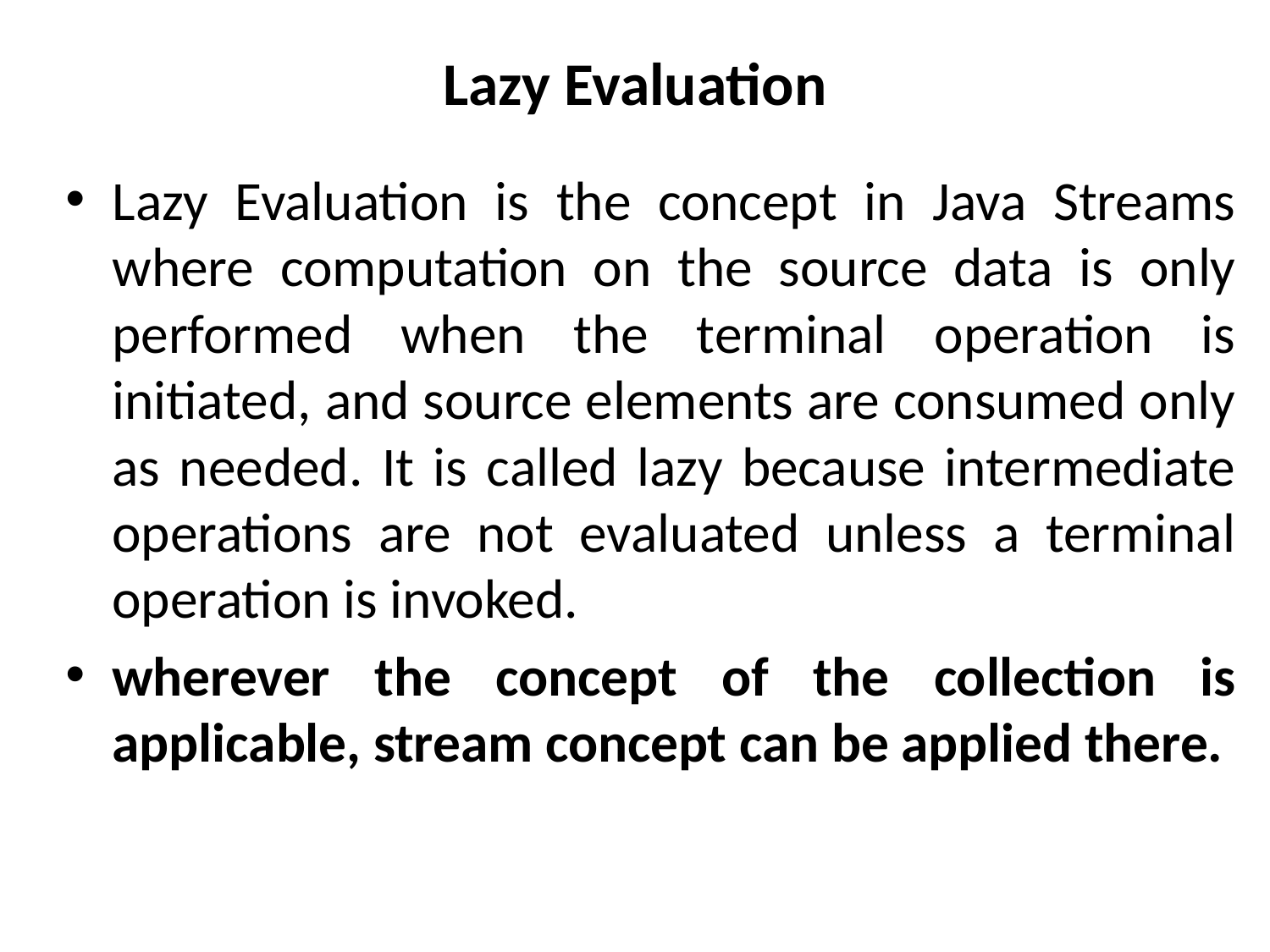

# Lazy Evaluation
Lazy Evaluation is the concept in Java Streams where computation on the source data is only performed when the terminal operation is initiated, and source elements are consumed only as needed. It is called lazy because intermediate operations are not evaluated unless a terminal operation is invoked.
wherever the concept of the collection is applicable, stream concept can be applied there.